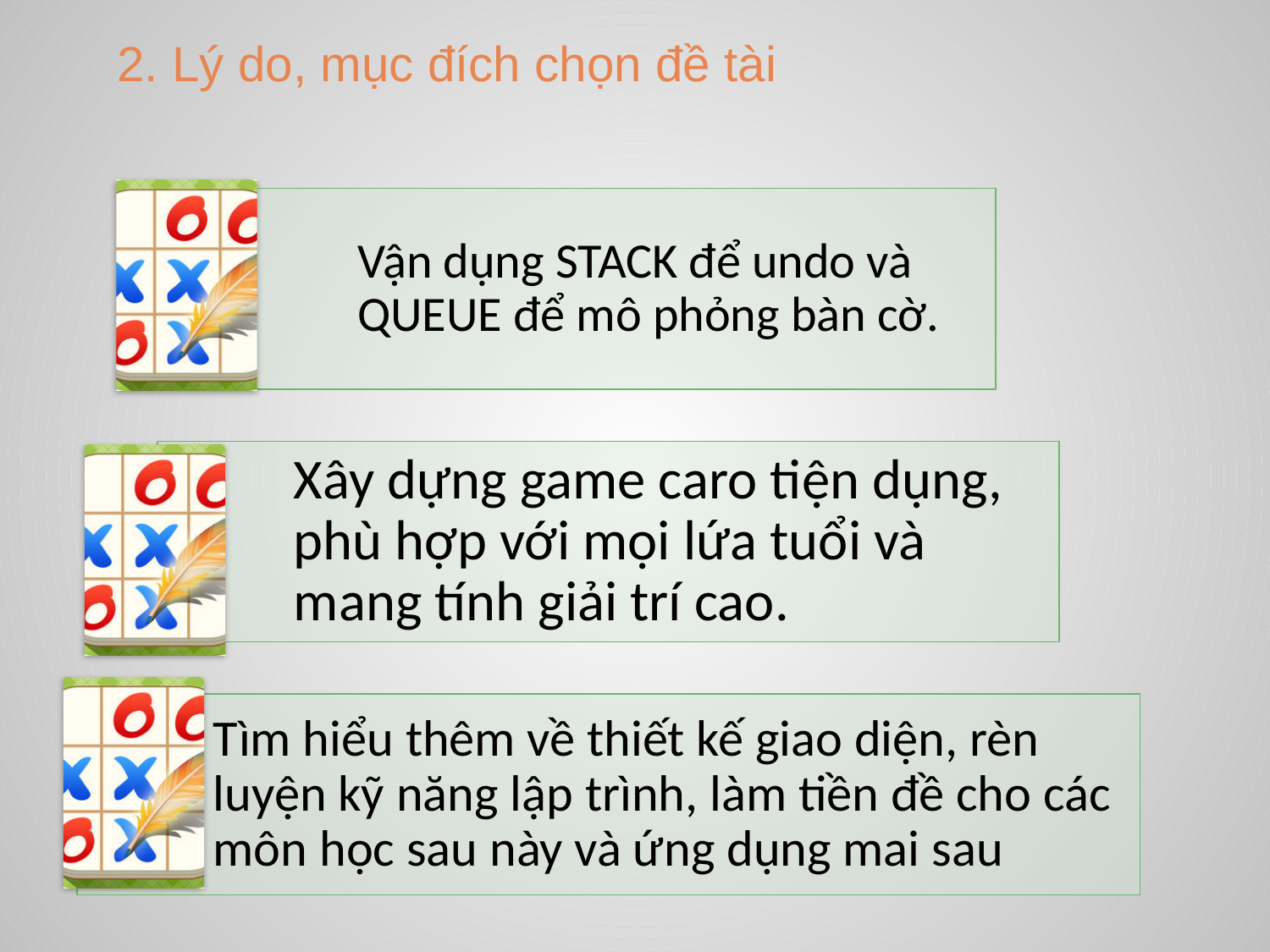

2. Lý do, mục đích chọn đề tài
Vận dụng STACK để undo và QUEUE để mô phỏng bàn cờ.
Xây dựng game caro tiện dụng, phù hợp với mọi lứa tuổi và mang tính giải trí cao.
Tìm hiểu thêm về thiết kế giao diện, rèn luyện kỹ năng lập trình, làm tiền đề cho các môn học sau này và ứng dụng mai sau